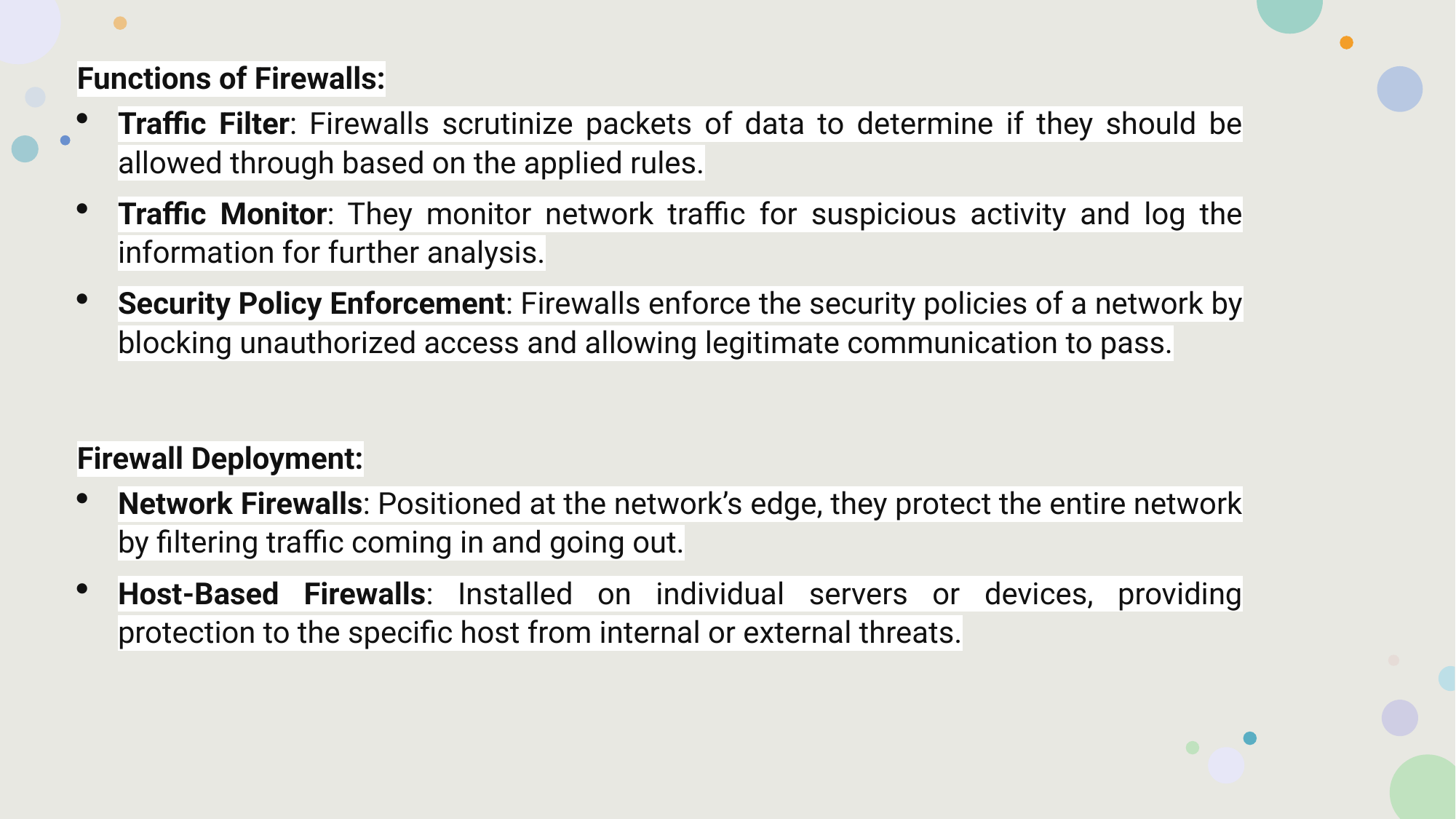

Functions of Firewalls:
Traffic Filter: Firewalls scrutinize packets of data to determine if they should be allowed through based on the applied rules.
Traffic Monitor: They monitor network traffic for suspicious activity and log the information for further analysis.
Security Policy Enforcement: Firewalls enforce the security policies of a network by blocking unauthorized access and allowing legitimate communication to pass.

Firewall Deployment:
Network Firewalls: Positioned at the network’s edge, they protect the entire network by filtering traffic coming in and going out.
Host-Based Firewalls: Installed on individual servers or devices, providing protection to the specific host from internal or external threats.